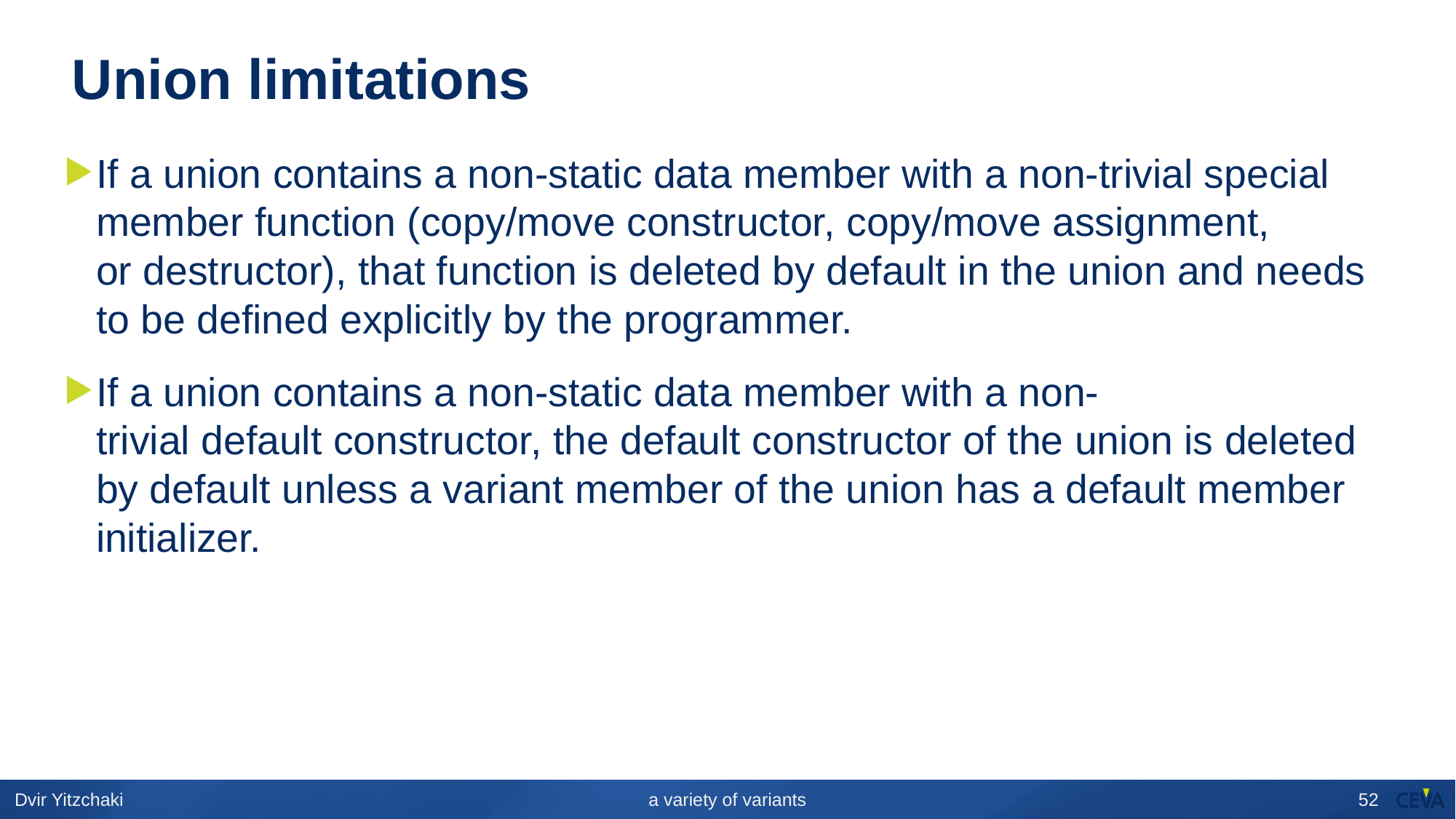

# Union limitations
If a union contains a non-static data member with a non-trivial special member function (copy/move constructor, copy/move assignment, or destructor), that function is deleted by default in the union and needs to be defined explicitly by the programmer.
If a union contains a non-static data member with a non-trivial default constructor, the default constructor of the union is deleted by default unless a variant member of the union has a default member initializer.